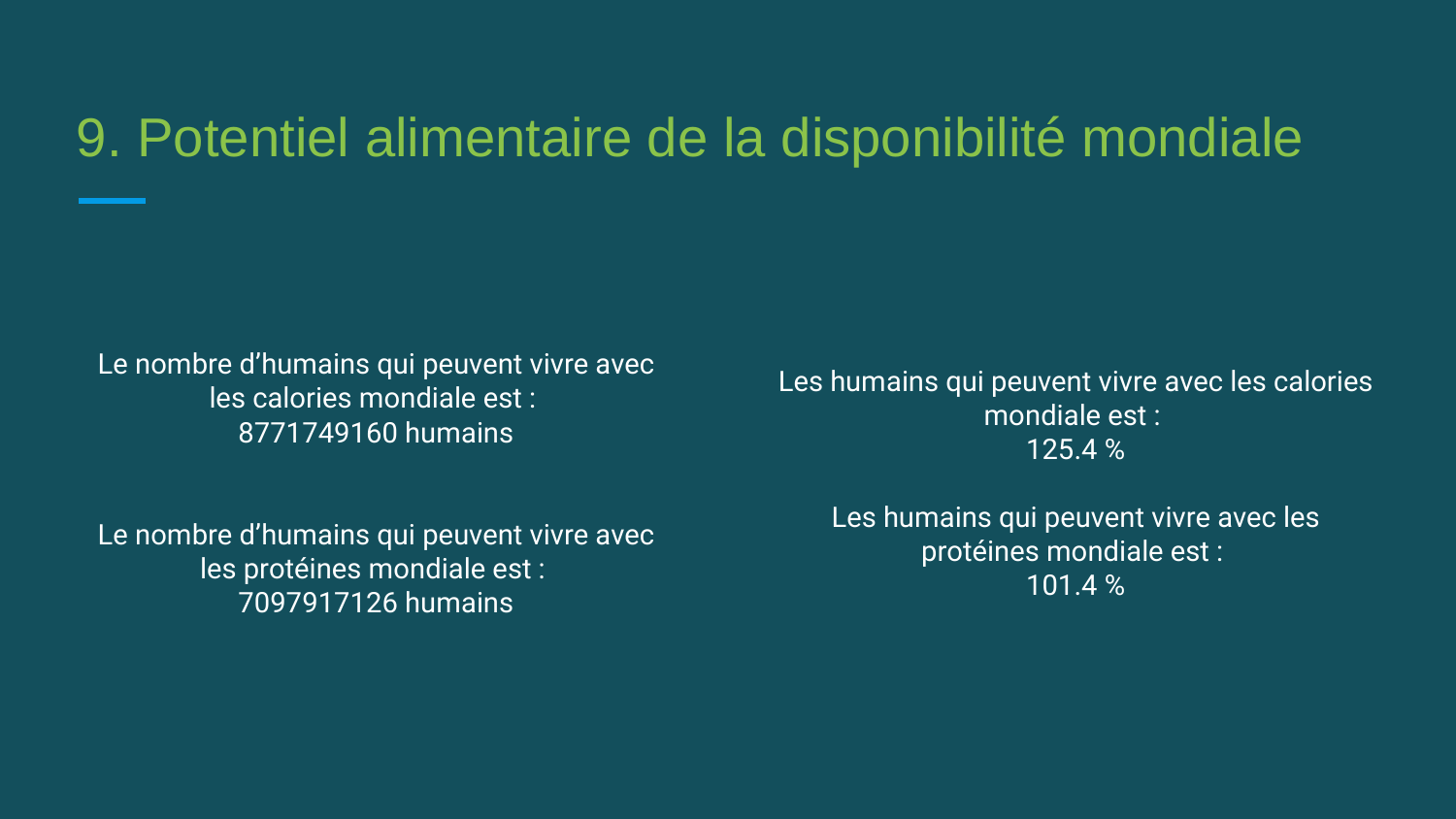

# 9. Potentiel alimentaire de la disponibilité mondiale
Le nombre d’humains qui peuvent vivre avec les calories mondiale est :
8771749160 humains

Le nombre d’humains qui peuvent vivre avec les protéines mondiale est :
7097917126 humains
Les humains qui peuvent vivre avec les calories mondiale est :
125.4 %

Les humains qui peuvent vivre avec les protéines mondiale est :
101.4 %